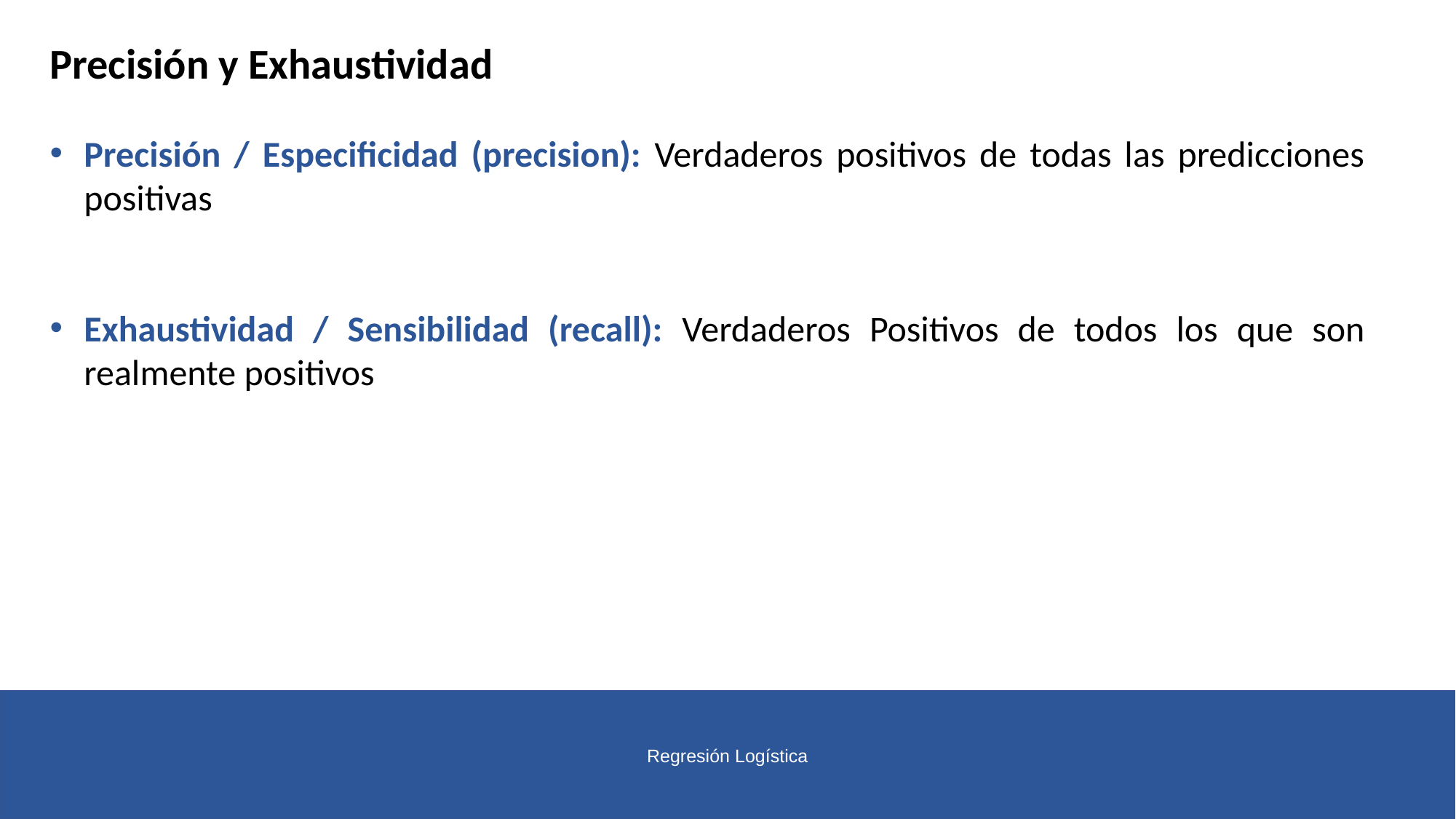

Precisión y Exhaustividad
Precisión / Especificidad (precision): Verdaderos positivos de todas las predicciones positivas

Exhaustividad / Sensibilidad (recall): Verdaderos Positivos de todos los que son realmente positivos

Regresión Logística
16